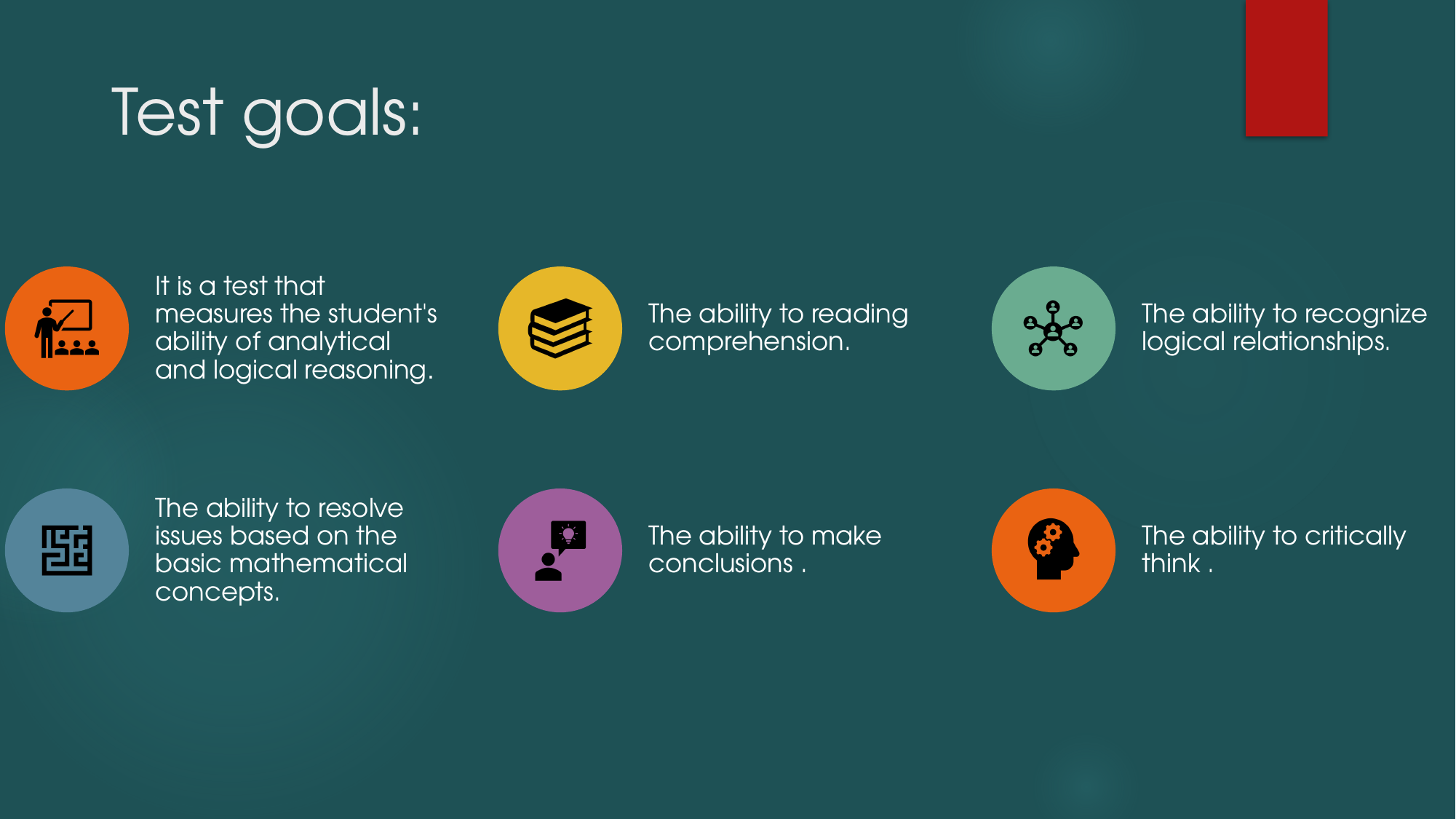

# Test goals:

It is a test that measures the student's ability of analytical and logical reasoning.
The ability to reading comprehension.
The ability to recognize logical relationships.
The ability to resolve issues based on the basic mathematical concepts.
The ability to make conclusions .
The ability to critically think .